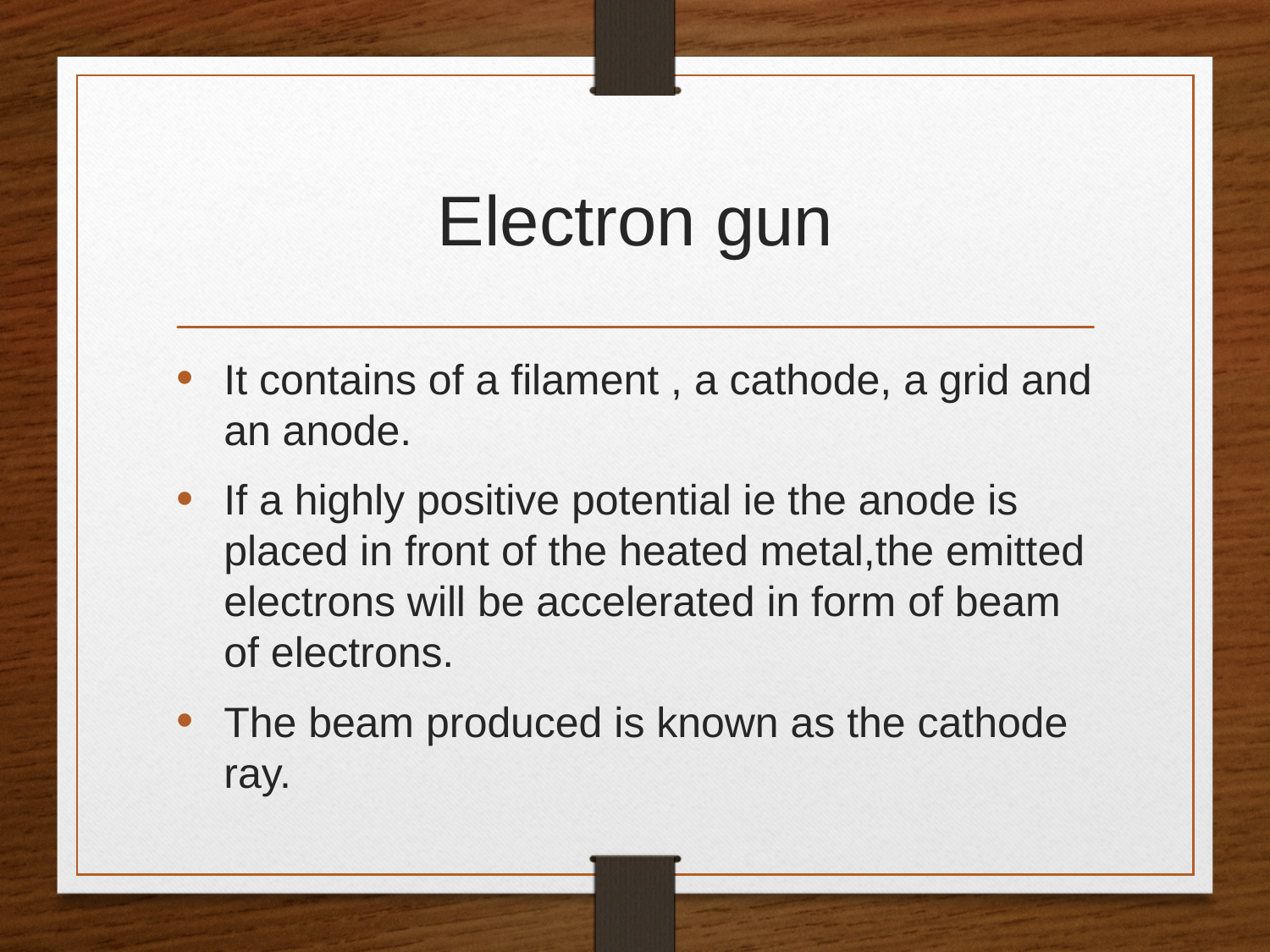

# Electron gun
It contains of a filament , a cathode, a grid and an anode.
If a highly positive potential ie the anode is placed in front of the heated metal,the emitted electrons will be accelerated in form of beam of electrons.
The beam produced is known as the cathode ray.